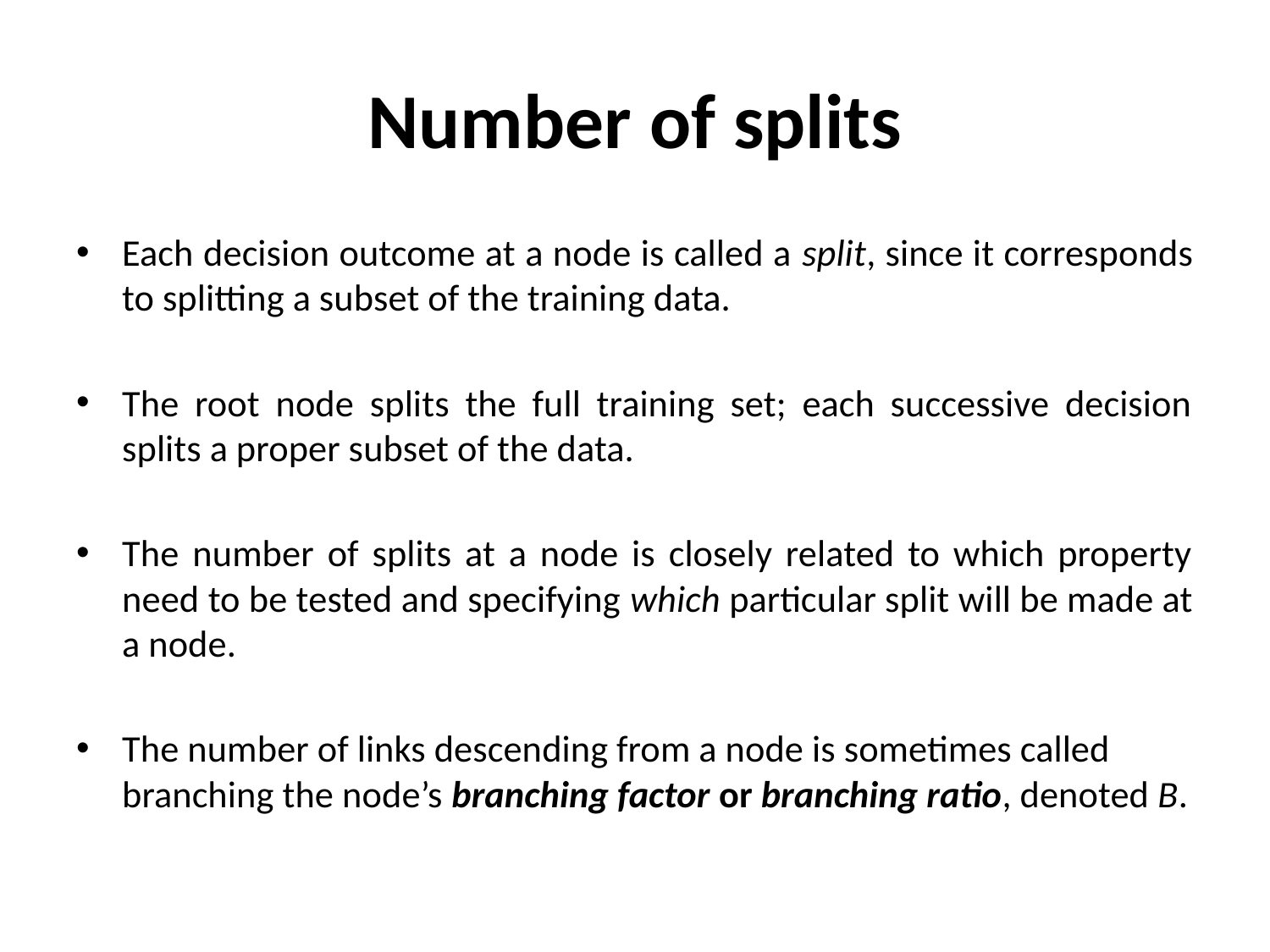

# Number of splits
Each decision outcome at a node is called a split, since it corresponds to splitting a subset of the training data.

The root node splits the full training set; each successive decision splits a proper subset of the data.

The number of splits at a node is closely related to which property need to be tested and specifying which particular split will be made at a node.

The number of links descending from a node is sometimes called branching the node’s branching factor or branching ratio, denoted B.